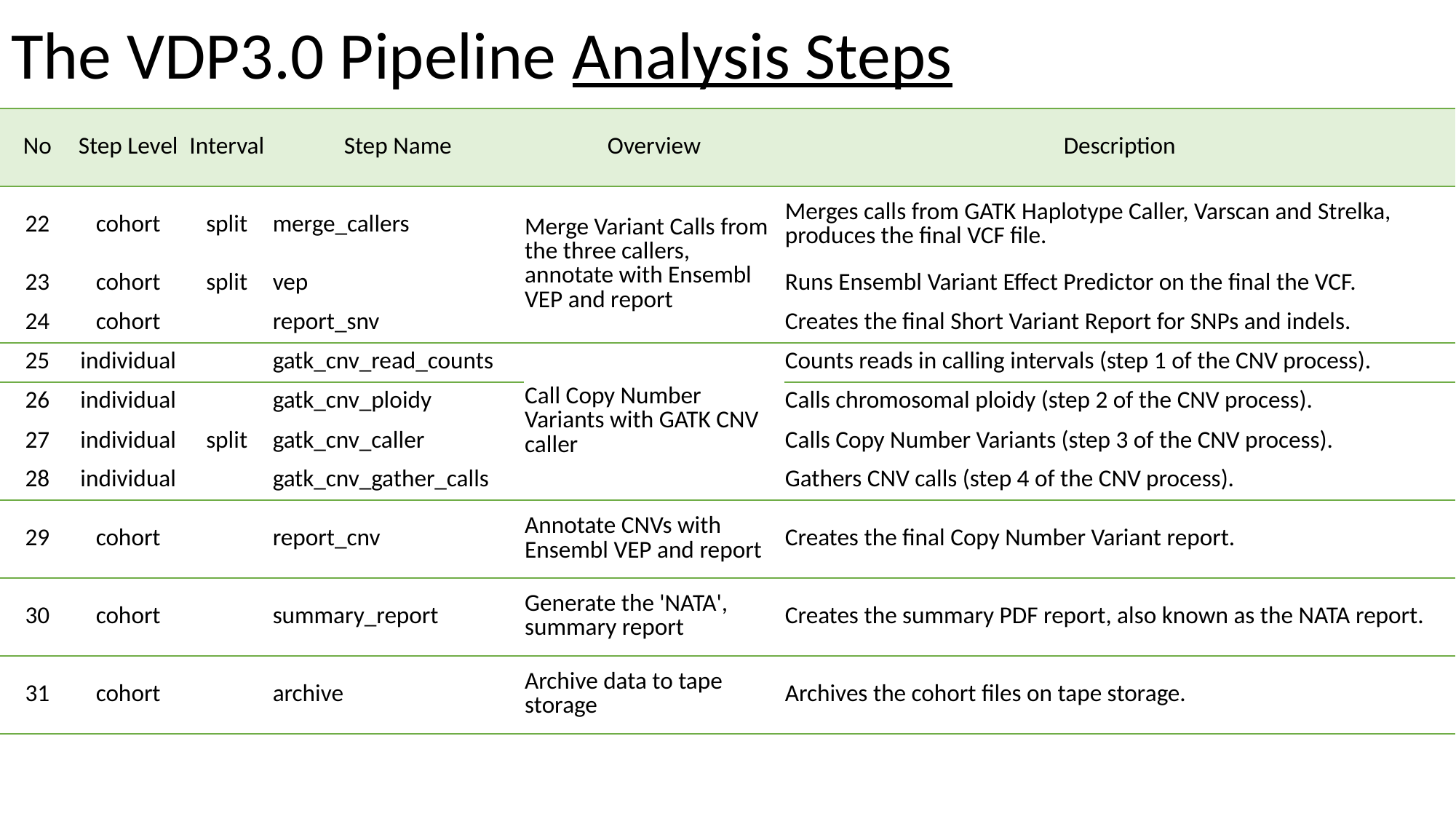

The VDP3.0 Pipeline Analysis Steps
| No | Step Level | Interval | Step Name | Overview | Description |
| --- | --- | --- | --- | --- | --- |
| 22 | cohort | split | merge\_callers | Merge Variant Calls from the three callers, annotate with Ensembl VEP and report | Merges calls from GATK Haplotype Caller, Varscan and Strelka, produces the final VCF file. |
| 23 | cohort | split | vep |  | Runs Ensembl Variant Effect Predictor on the final the VCF. |
| 24 | cohort |  | report\_snv |  | Creates the final Short Variant Report for SNPs and indels. |
| 25 | individual |  | gatk\_cnv\_read\_counts | Call Copy Number Variants with GATK CNV caller | Counts reads in calling intervals (step 1 of the CNV process). |
| 26 | individual |  | gatk\_cnv\_ploidy |  | Calls chromosomal ploidy (step 2 of the CNV process). |
| 27 | individual | split | gatk\_cnv\_caller |  | Calls Copy Number Variants (step 3 of the CNV process). |
| 28 | individual |  | gatk\_cnv\_gather\_calls |  | Gathers CNV calls (step 4 of the CNV process). |
| 29 | cohort |  | report\_cnv | Annotate CNVs with Ensembl VEP and report | Creates the final Copy Number Variant report. |
| 30 | cohort |  | summary\_report | Generate the 'NATA', summary report | Creates the summary PDF report, also known as the NATA report. |
| 31 | cohort |  | archive | Archive data to tape storage | Archives the cohort files on tape storage. |